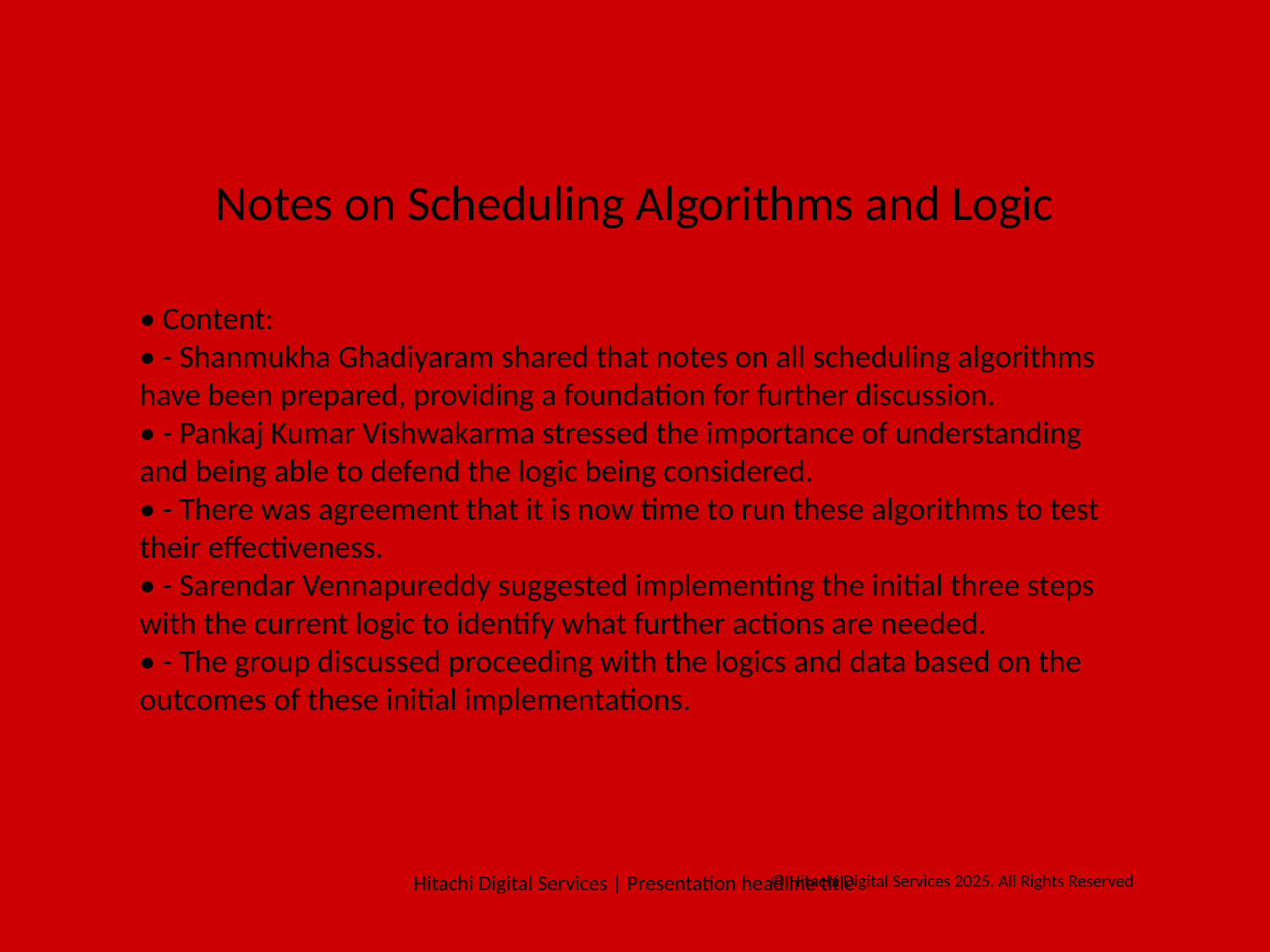

#

Notes on Scheduling Algorithms and Logic

• Content:
• - Shanmukha Ghadiyaram shared that notes on all scheduling algorithms have been prepared, providing a foundation for further discussion.
• - Pankaj Kumar Vishwakarma stressed the importance of understanding and being able to defend the logic being considered.
• - There was agreement that it is now time to run these algorithms to test their effectiveness.
• - Sarendar Vennapureddy suggested implementing the initial three steps with the current logic to identify what further actions are needed.
• - The group discussed proceeding with the logics and data based on the outcomes of these initial implementations.

Hitachi Digital Services | Presentation headline title

© Hitachi Digital Services 2025. All Rights Reserved